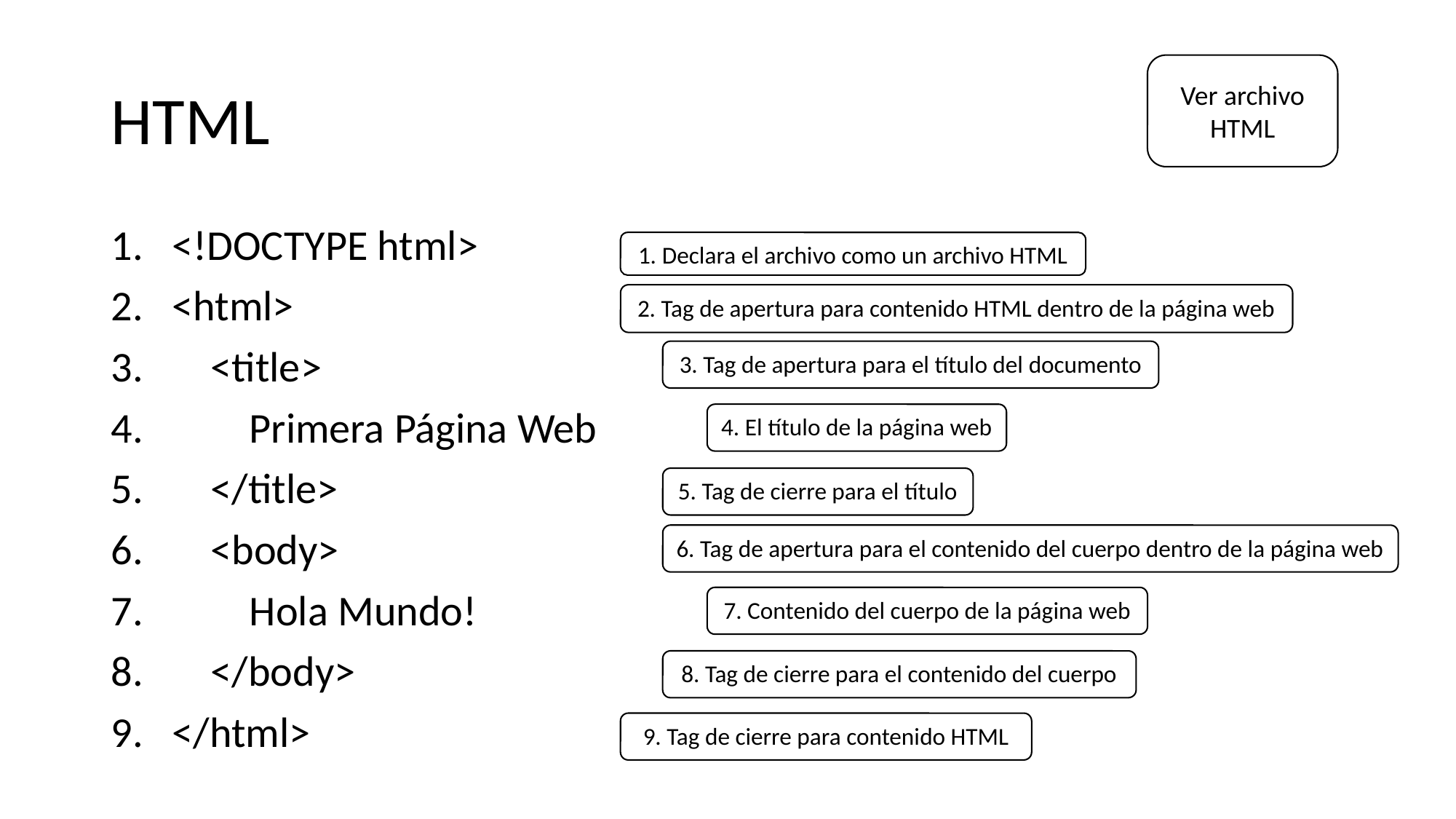

# HTML
Ver archivo HTML
<!DOCTYPE html>
<html>
    <title>
        Primera Página Web
    </title>
    <body>
        Hola Mundo!
    </body>
</html>
1. Declara el archivo como un archivo HTML
2. Tag de apertura para contenido HTML dentro de la página web
3. Tag de apertura para el título del documento
4. El título de la página web
5. Tag de cierre para el título
6. Tag de apertura para el contenido del cuerpo dentro de la página web
7. Contenido del cuerpo de la página web
8. Tag de cierre para el contenido del cuerpo
9. Tag de cierre para contenido HTML